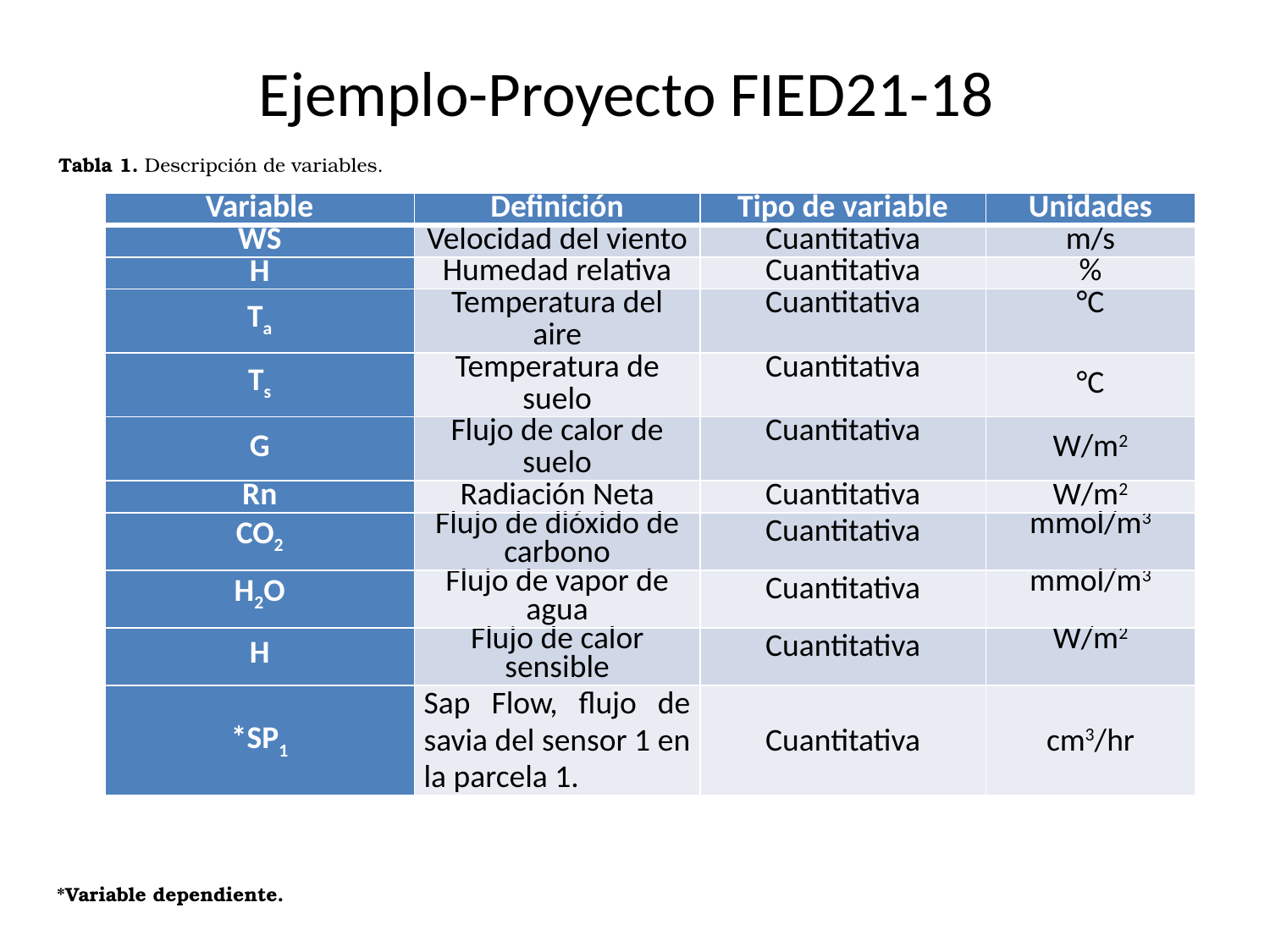

# Ejemplo-Proyecto FIED21-18
Tabla 1. Descripción de variables.

| Variable | Definición | Tipo de variable | Unidades |
| --- | --- | --- | --- |
| WS | Velocidad del viento | Cuantitativa | m/s |
| H | Humedad relativa | Cuantitativa | % |
| Ta | Temperatura del aire | Cuantitativa | °C |
| Ts | Temperatura de suelo | Cuantitativa | °C |
| G | Flujo de calor de suelo | Cuantitativa | W/m2 |
| Rn | Radiación Neta | Cuantitativa | W/m2 |
| CO2 | Flujo de dióxido de carbono | Cuantitativa | mmol/m3 |
| H2O | Flujo de vapor de agua | Cuantitativa | mmol/m3 |
| H | Flujo de calor sensible | Cuantitativa | W/m2 |
| \*SP1 | Sap Flow, flujo de savia del sensor 1 en la parcela 1. | Cuantitativa | cm3/hr |
*Variable dependiente.